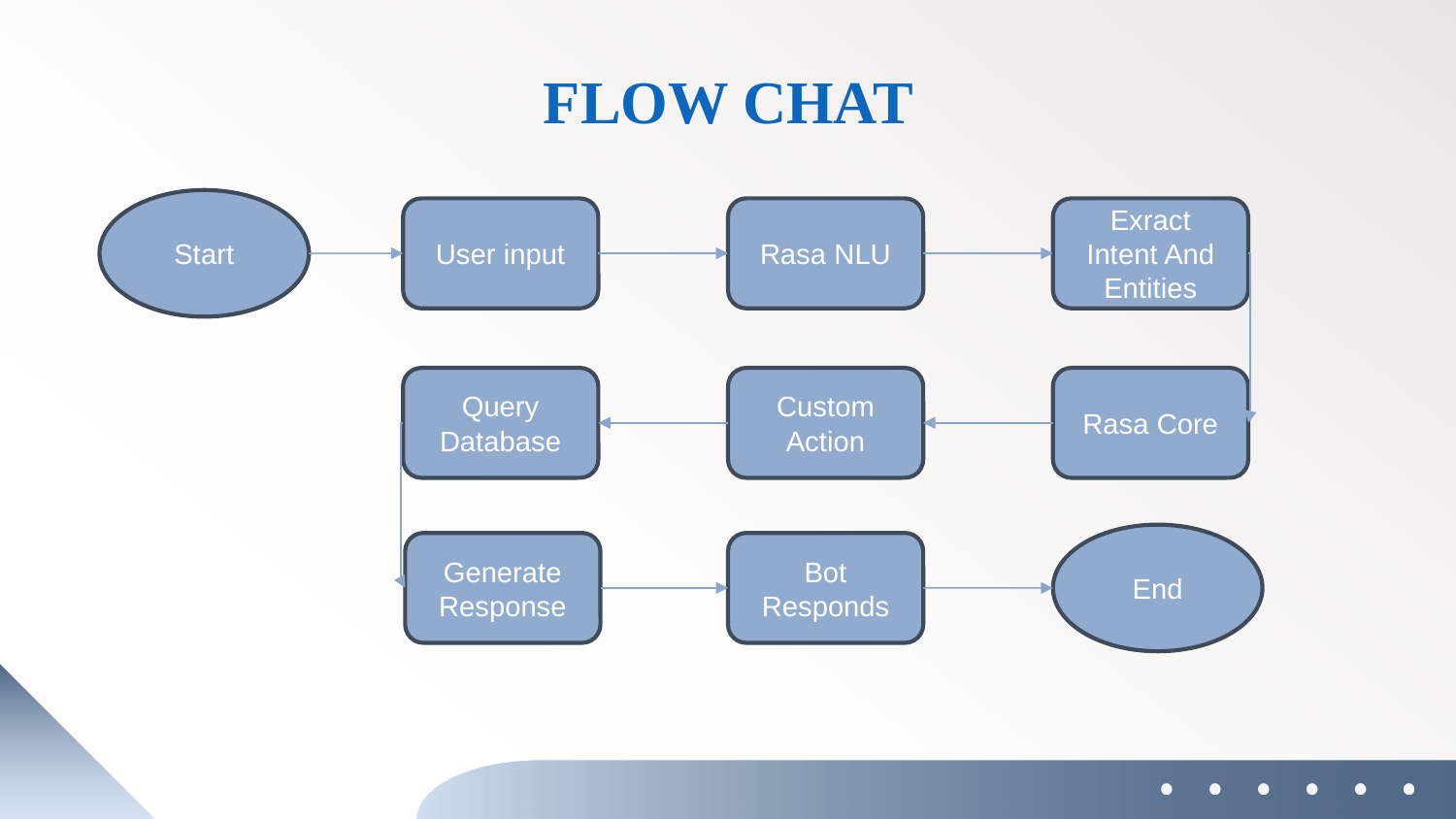

FLOW CHAT
Start
Exract Intent And Entities
Rasa NLU
User input
​
Query Database
Custom Action
Rasa Core
End
Bot Responds
Generate Response